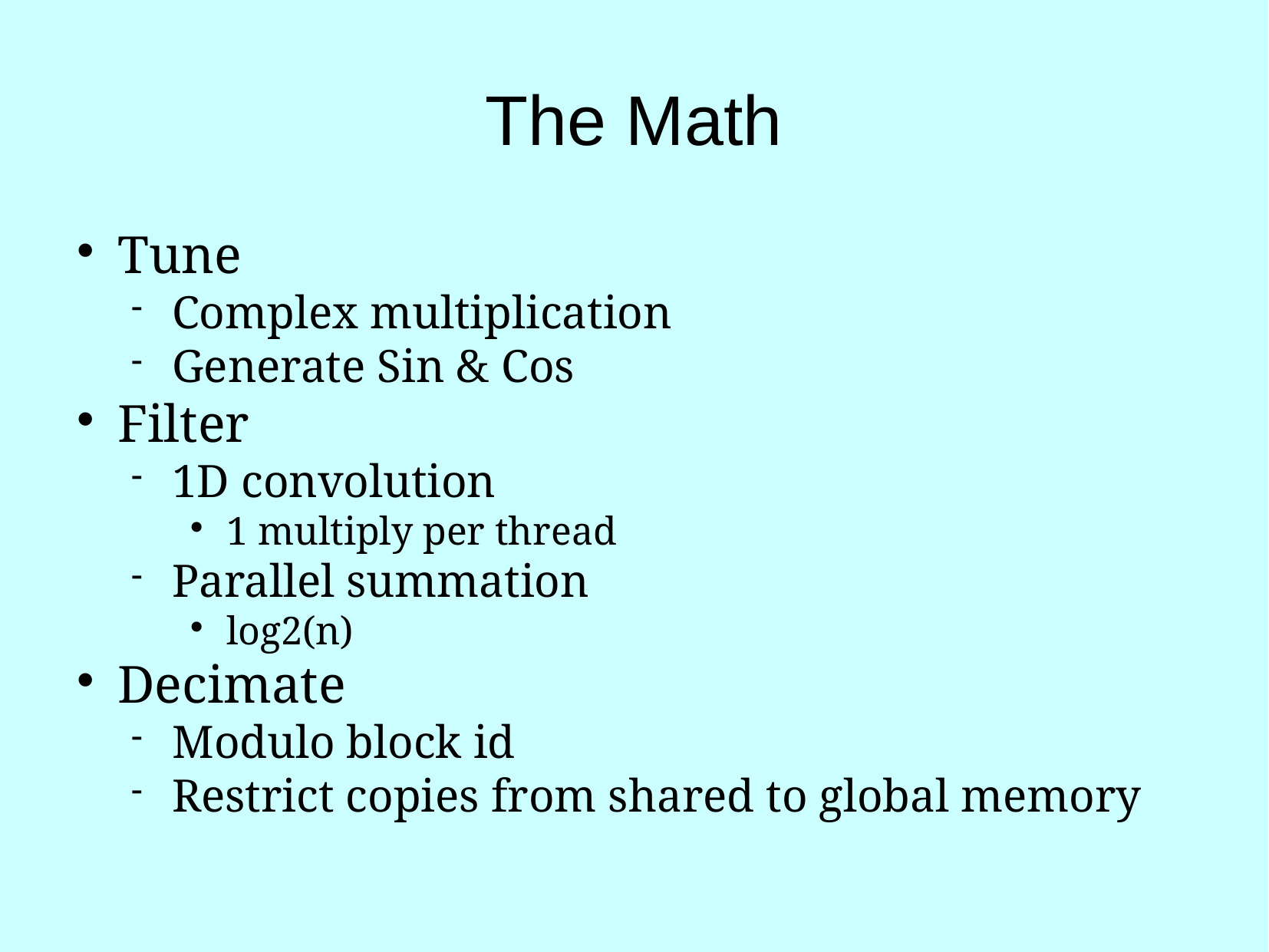

The Math
Tune
Complex multiplication
Generate Sin & Cos
Filter
1D convolution
1 multiply per thread
Parallel summation
log2(n)
Decimate
Modulo block id
Restrict copies from shared to global memory